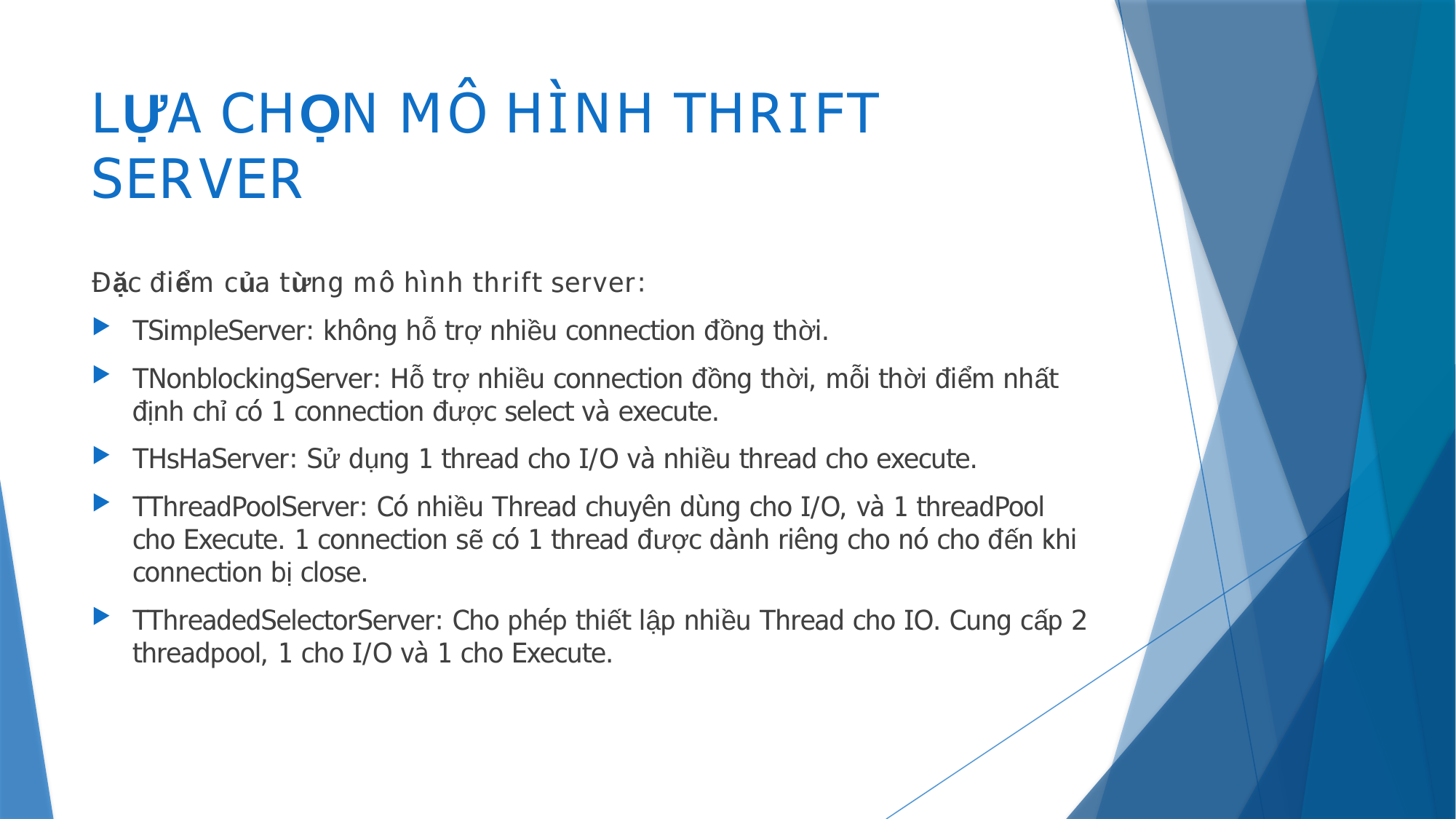

# LỰA CHỌN MÔ HÌNH THRIFT SERVER
Đặc điểm của từng mô hình thrift server:
TSimpleServer: không hỗ trợ nhiều connection đồng thời.
TNonblockingServer: Hỗ trợ nhiều connection đồng thời, mỗi thời điểm nhất định chỉ có 1 connection được select và execute.
THsHaServer: Sử dụng 1 thread cho I/O và nhiều thread cho execute.
TThreadPoolServer: Có nhiều Thread chuyên dùng cho I/O, và 1 threadPool cho Execute. 1 connection sẽ có 1 thread được dành riêng cho nó cho đến khi connection bị close.
TThreadedSelectorServer: Cho phép thiết lập nhiều Thread cho IO. Cung cấp 2 threadpool, 1 cho I/O và 1 cho Execute.